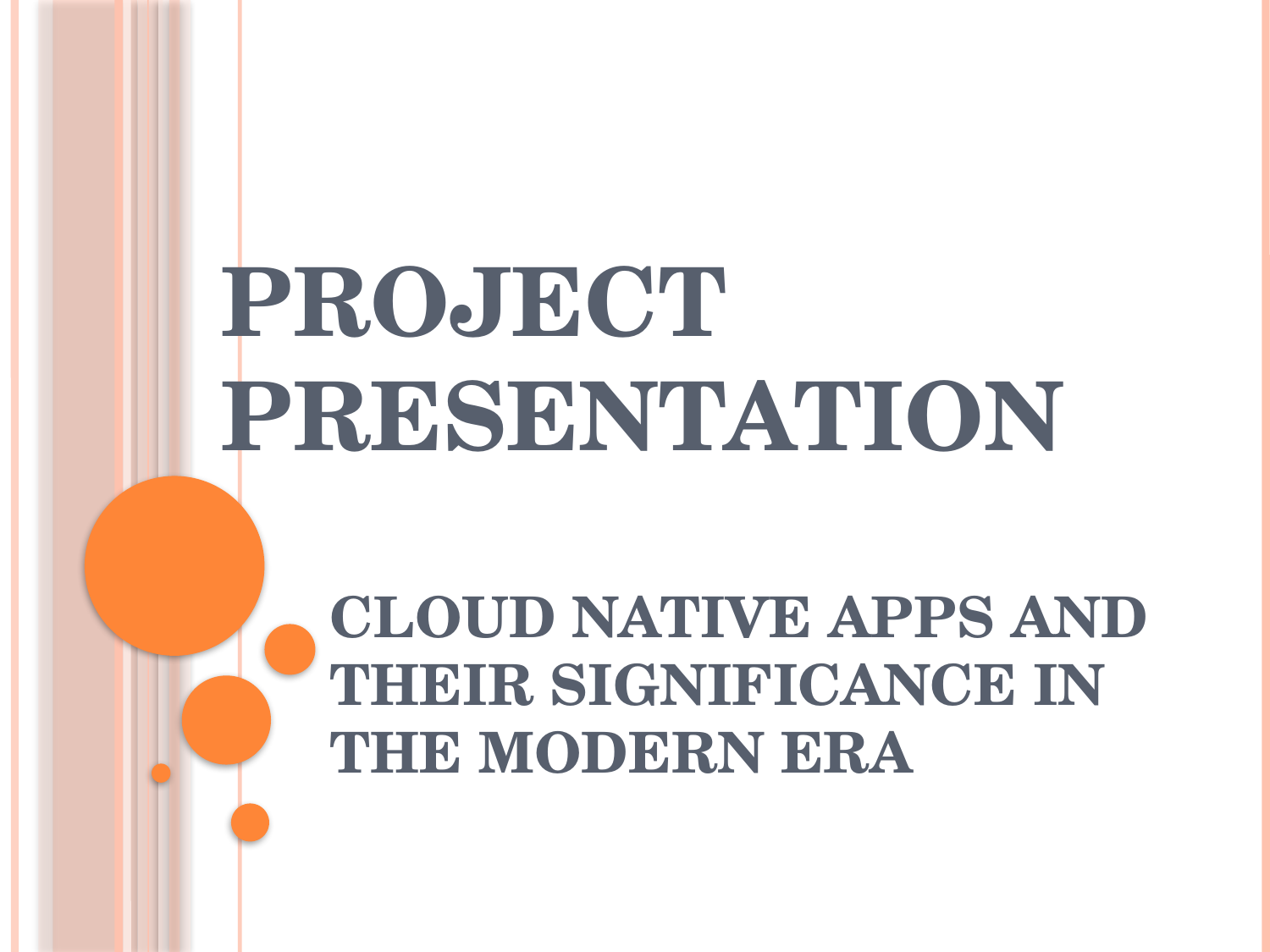

# PROJECT PRESENTATION
CLOUD NATIVE APPS AND THEIR SIGNIFICANCE IN THE MODERN ERA